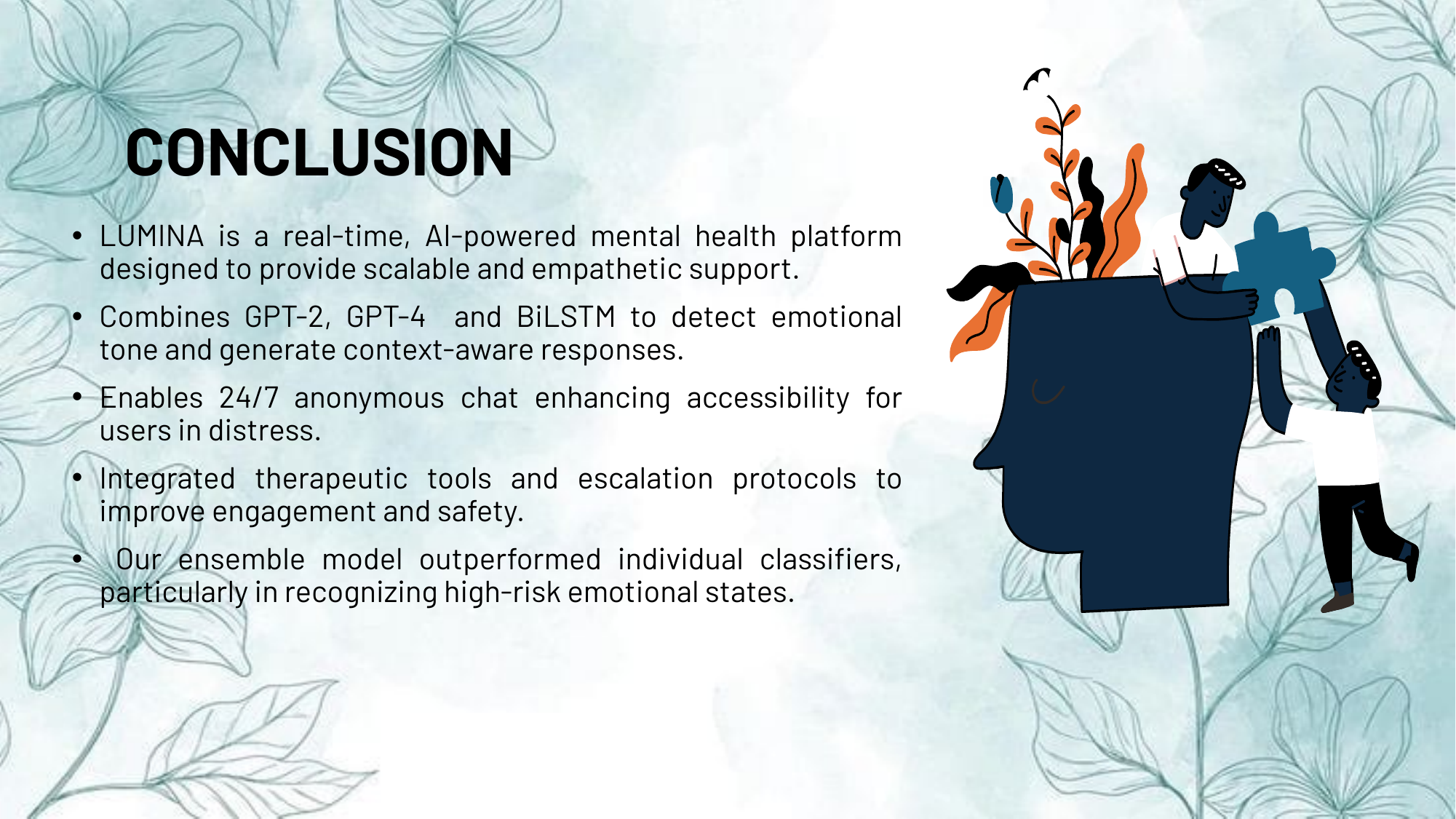

# CONCLUSION
LUMINA is a real-time, AI-powered mental health platform designed to provide scalable and empathetic support.
Combines GPT-2, GPT-4  and BiLSTM to detect emotional tone and generate context-aware responses.
Enables 24/7 anonymous chat enhancing accessibility for users in distress.
Integrated therapeutic tools and escalation protocols to improve engagement and safety.
 Our ensemble model outperformed individual classifiers, particularly in recognizing high-risk emotional states.